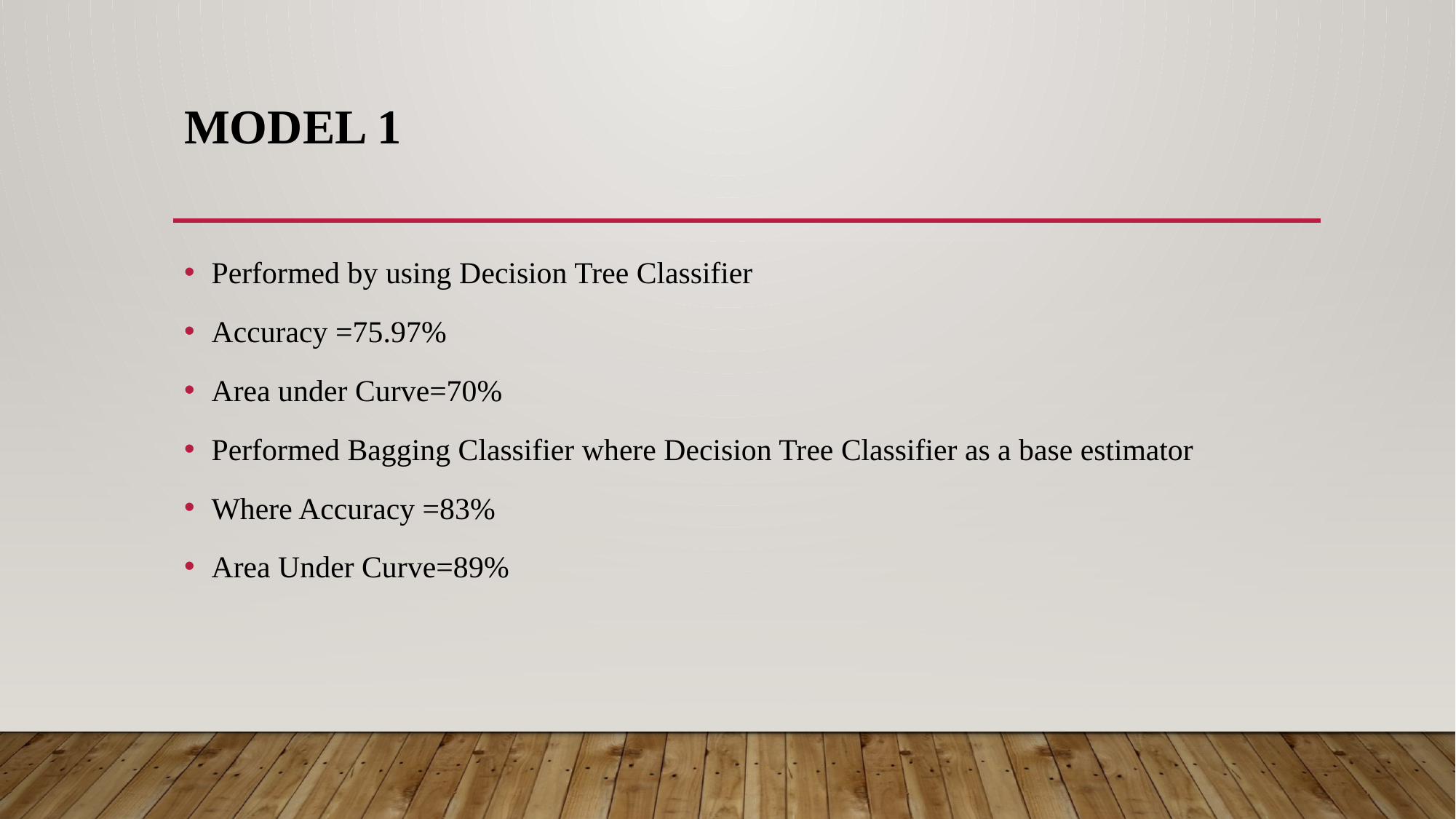

# Model 1
Performed by using Decision Tree Classifier
Accuracy =75.97%
Area under Curve=70%
Performed Bagging Classifier where Decision Tree Classifier as a base estimator
Where Accuracy =83%
Area Under Curve=89%